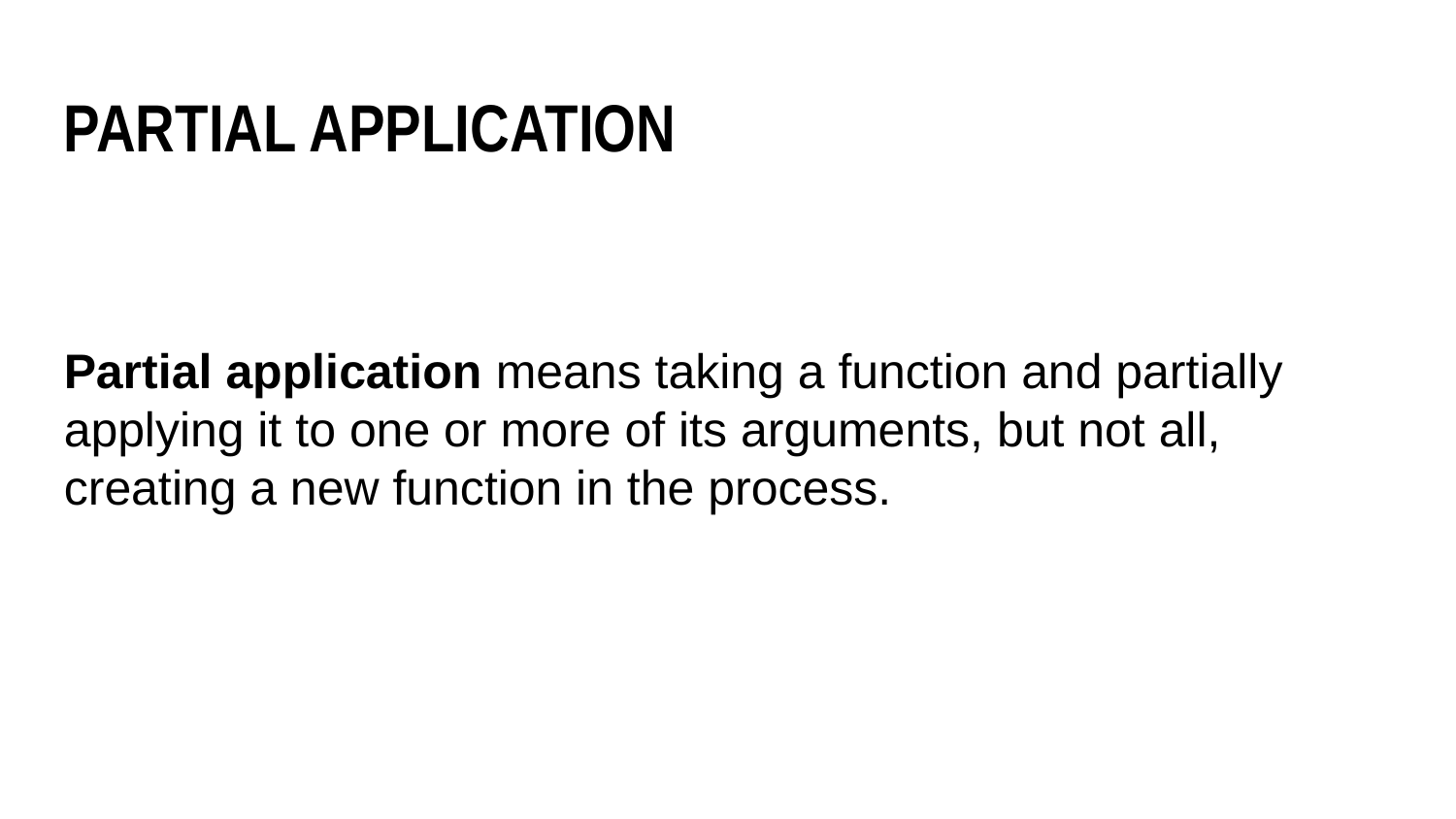

Partial Application
Partial application means taking a function and partially applying it to one or more of its arguments, but not all, creating a new function in the process.